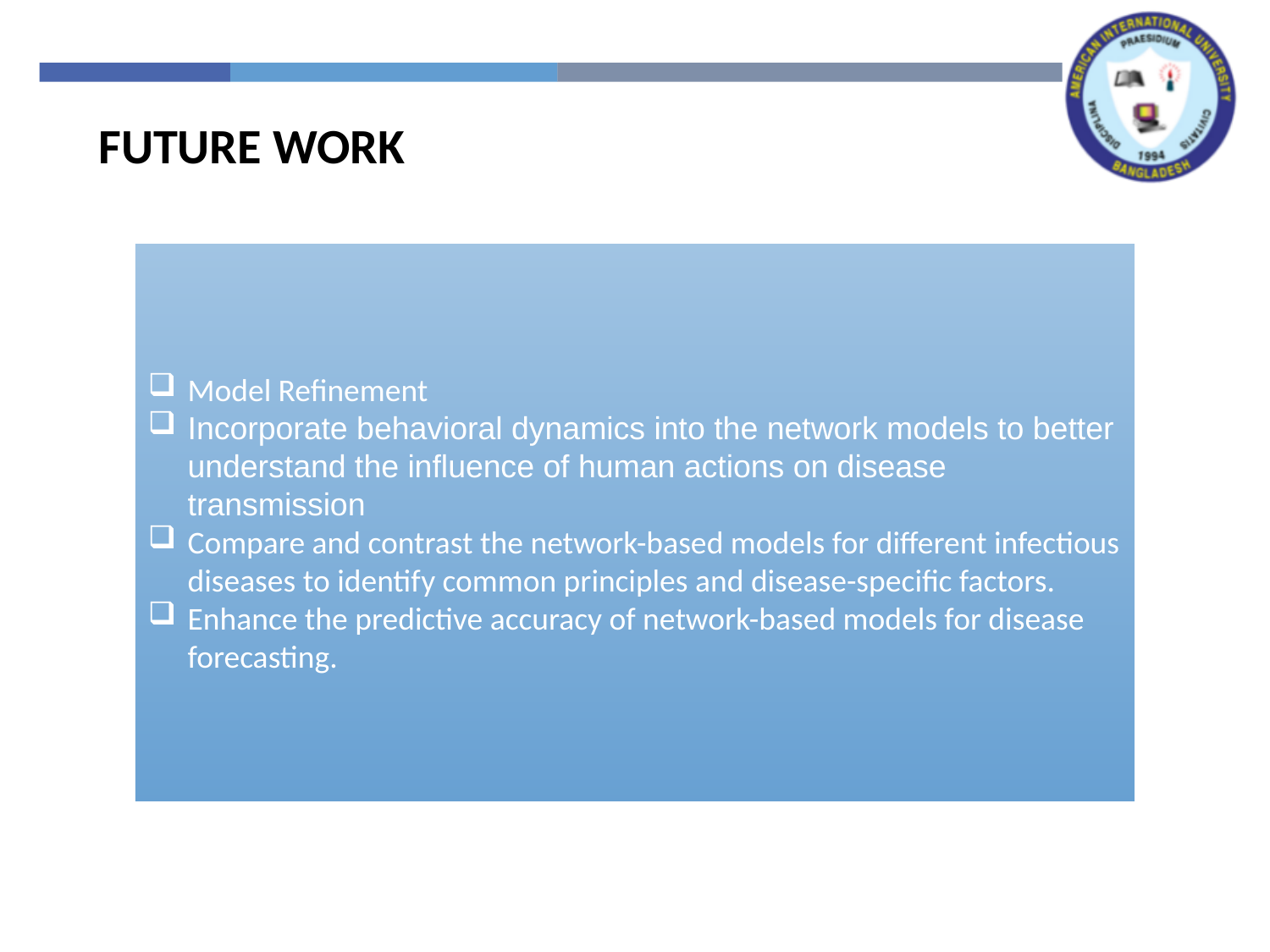

FUTURE WORK
Model Refinement
Incorporate behavioral dynamics into the network models to better understand the influence of human actions on disease transmission
Compare and contrast the network-based models for different infectious diseases to identify common principles and disease-specific factors.
Enhance the predictive accuracy of network-based models for disease forecasting.